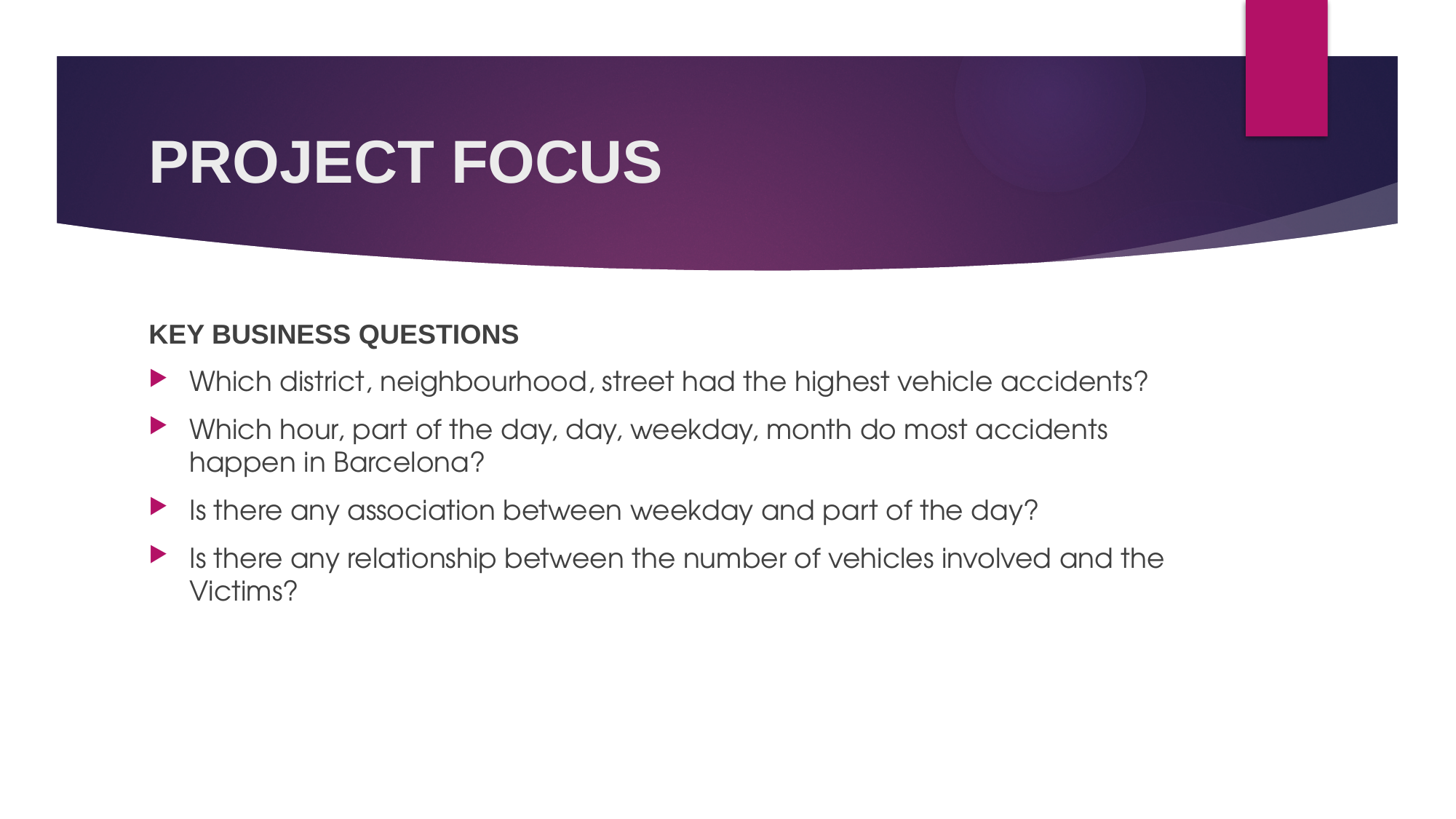

# PROJECT FOCUS
KEY BUSINESS QUESTIONS
Which district, neighbourhood, street had the highest vehicle accidents?
Which hour, part of the day, day, weekday, month do most accidents happen in Barcelona?
Is there any association between weekday and part of the day?
Is there any relationship between the number of vehicles involved and the Victims?